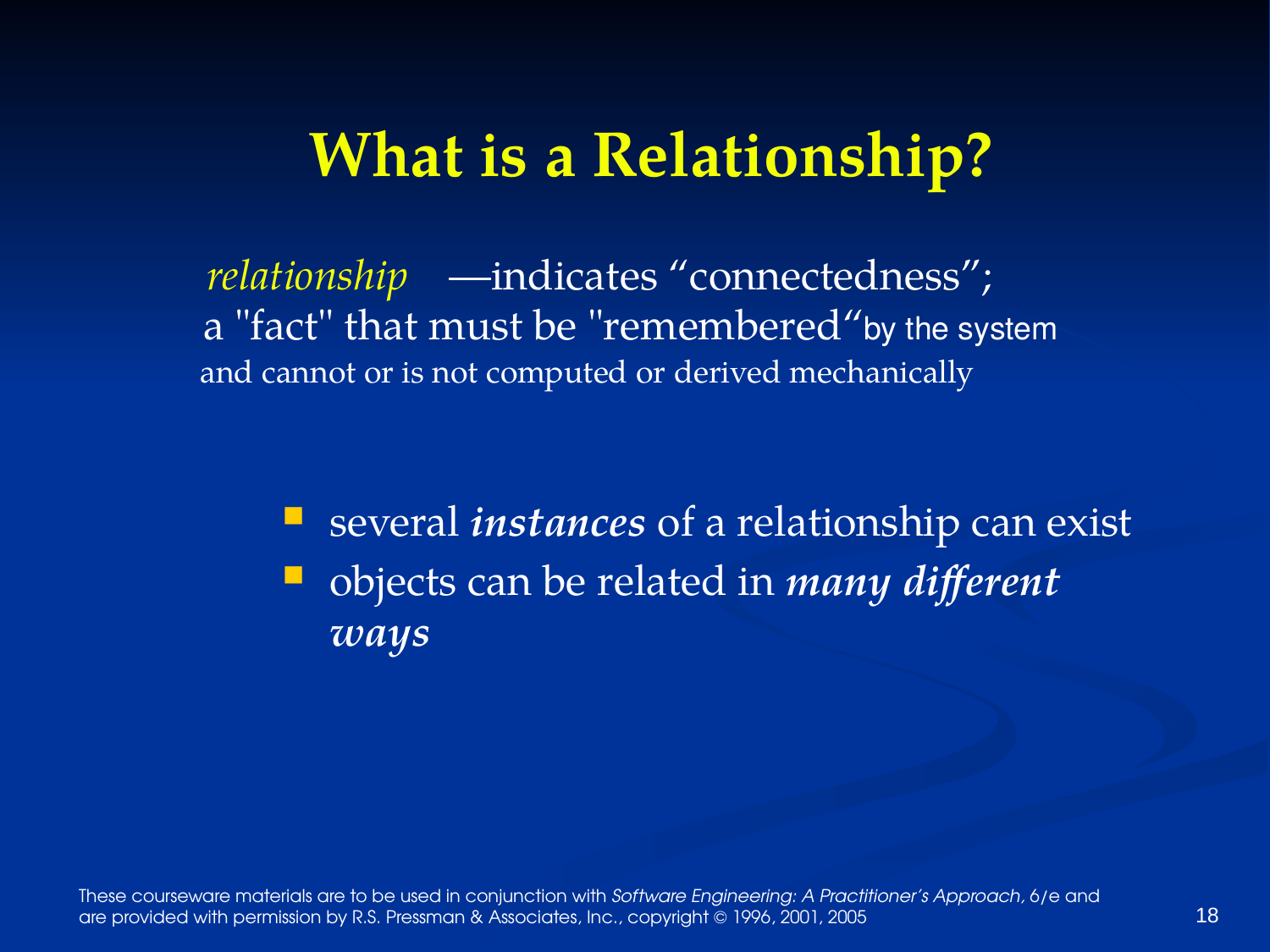

# What is a Relationship?
relationship
—indicates “connectedness”;
a "fact" that must be "remembered“by the system
and cannot or is not computed or derived mechanically
several instances of a relationship can exist
objects can be related in many different ways
These courseware materials are to be used in conjunction with Software Engineering: A Practitioner’s Approach, 6/e and are provided with permission by R.S. Pressman & Associates, Inc., copyright © 1996, 2001, 2005
18